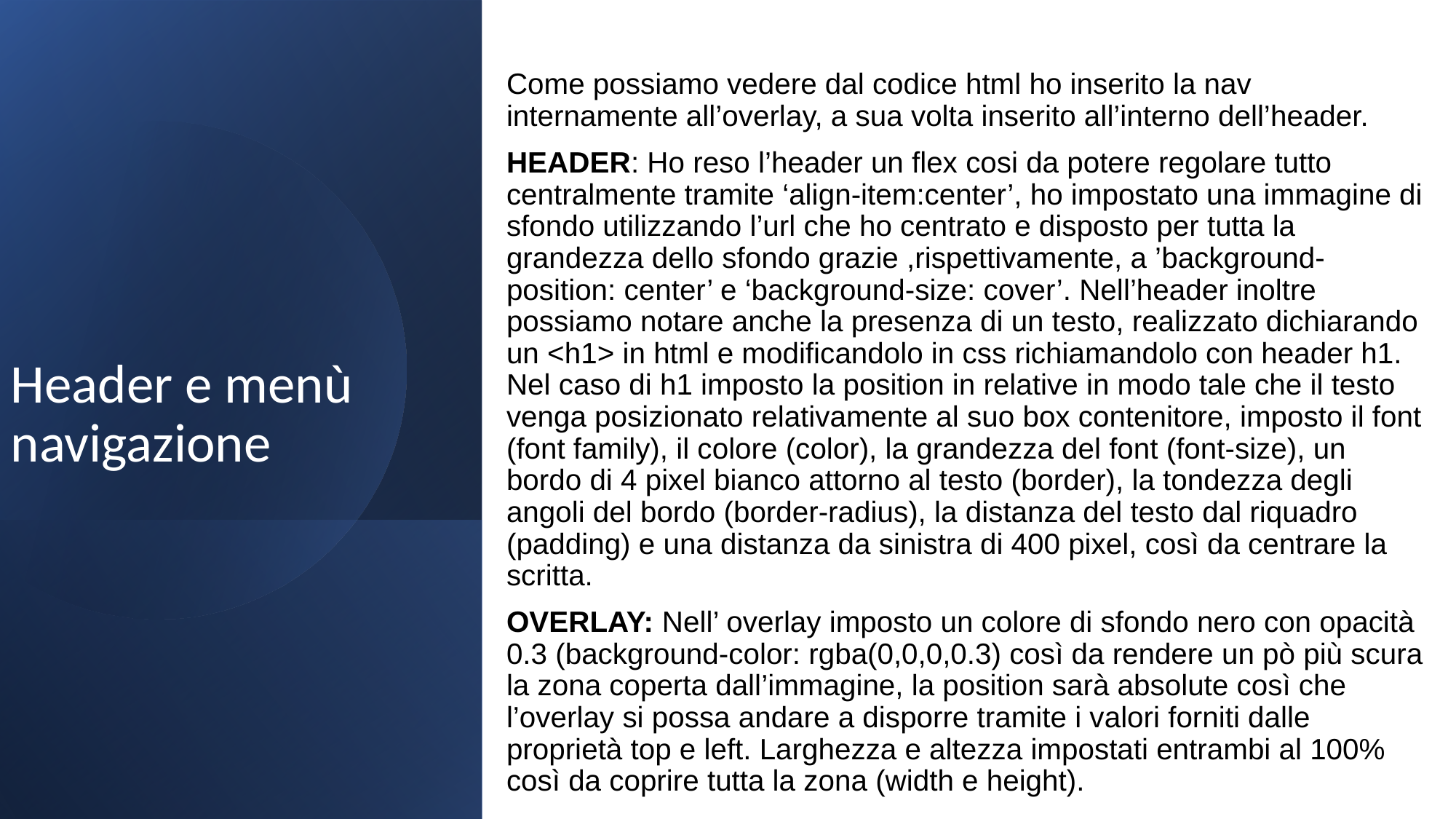

Come possiamo vedere dal codice html ho inserito la nav internamente all’overlay, a sua volta inserito all’interno dell’header.
HEADER: Ho reso l’header un flex cosi da potere regolare tutto centralmente tramite ‘align-item:center’, ho impostato una immagine di sfondo utilizzando l’url che ho centrato e disposto per tutta la grandezza dello sfondo grazie ,rispettivamente, a ’background-position: center’ e ‘background-size: cover’. Nell’header inoltre possiamo notare anche la presenza di un testo, realizzato dichiarando un <h1> in html e modificandolo in css richiamandolo con header h1.  Nel caso di h1 imposto la position in relative in modo tale che il testo venga posizionato relativamente al suo box contenitore, imposto il font (font family), il colore (color), la grandezza del font (font-size), un bordo di 4 pixel bianco attorno al testo (border), la tondezza degli angoli del bordo (border-radius), la distanza del testo dal riquadro (padding) e una distanza da sinistra di 400 pixel, così da centrare la scritta.
OVERLAY: Nell’ overlay imposto un colore di sfondo nero con opacità 0.3 (background-color: rgba(0,0,0,0.3) così da rendere un pò più scura la zona coperta dall’immagine, la position sarà absolute così che l’overlay si possa andare a disporre tramite i valori forniti dalle proprietà top e left. Larghezza e altezza impostati entrambi al 100% così da coprire tutta la zona (width e height).

# Header e menù navigazione